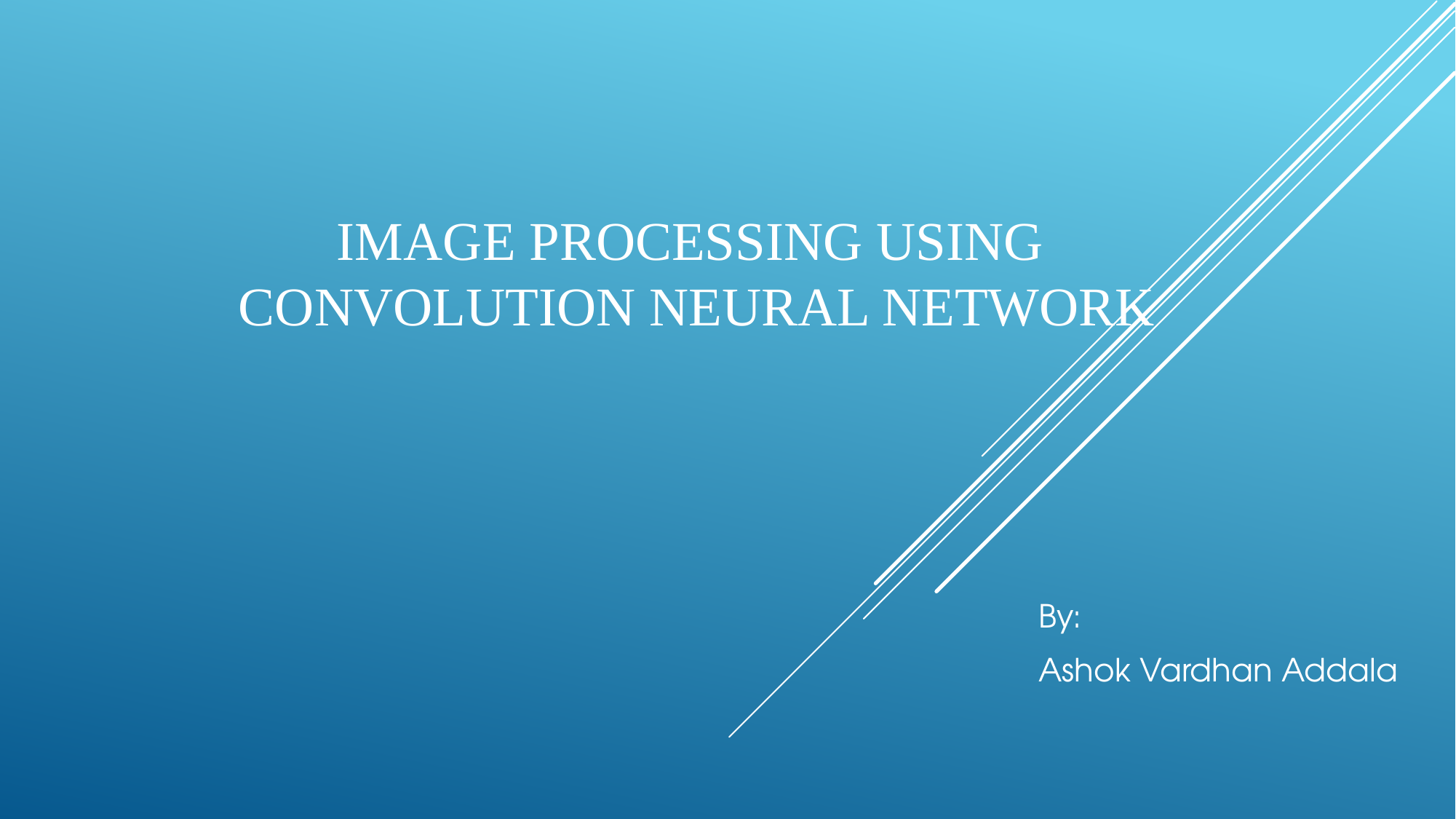

# Image Processing using Convolution neural network
By:
Ashok Vardhan Addala